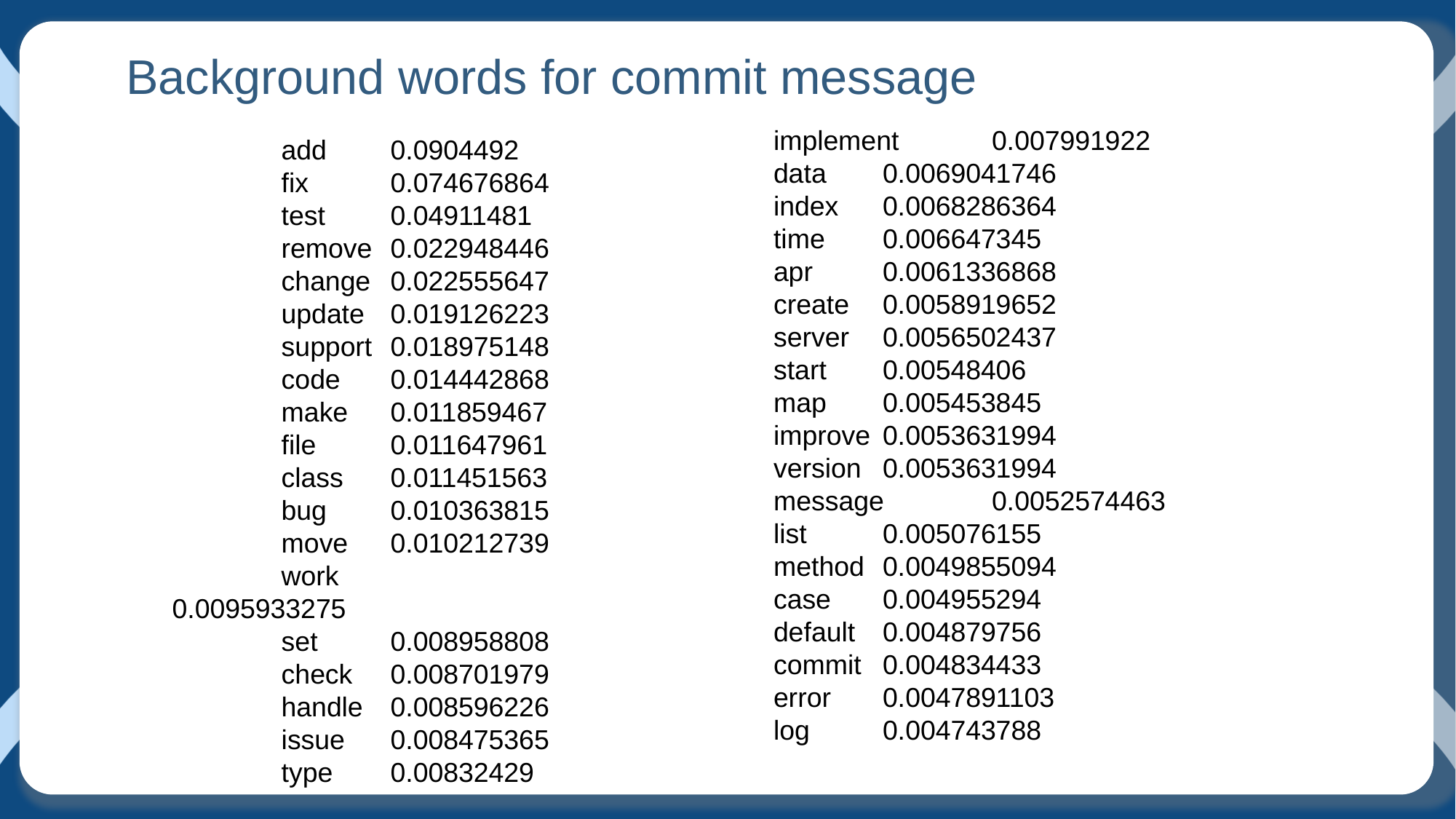

Background words for commit message

	implement	0.007991922
	data	0.0069041746
	index	0.0068286364
	time	0.006647345
	apr	0.0061336868
	create	0.0058919652
	server	0.0056502437
	start	0.00548406
	map	0.005453845
	improve	0.0053631994
	version	0.0053631994
	message	0.0052574463
	list	0.005076155
	method	0.0049855094
	case	0.004955294
	default	0.004879756
	commit	0.004834433
	error	0.0047891103
	log	0.004743788
	add	0.0904492
	fix	0.074676864
	test	0.04911481
	remove	0.022948446
	change	0.022555647
	update	0.019126223
	support	0.018975148
	code	0.014442868
	make	0.011859467
	file	0.011647961
	class	0.011451563
	bug	0.010363815
	move	0.010212739
	work	0.0095933275
	set	0.008958808
	check	0.008701979
	handle	0.008596226
	issue	0.008475365
	type	0.00832429